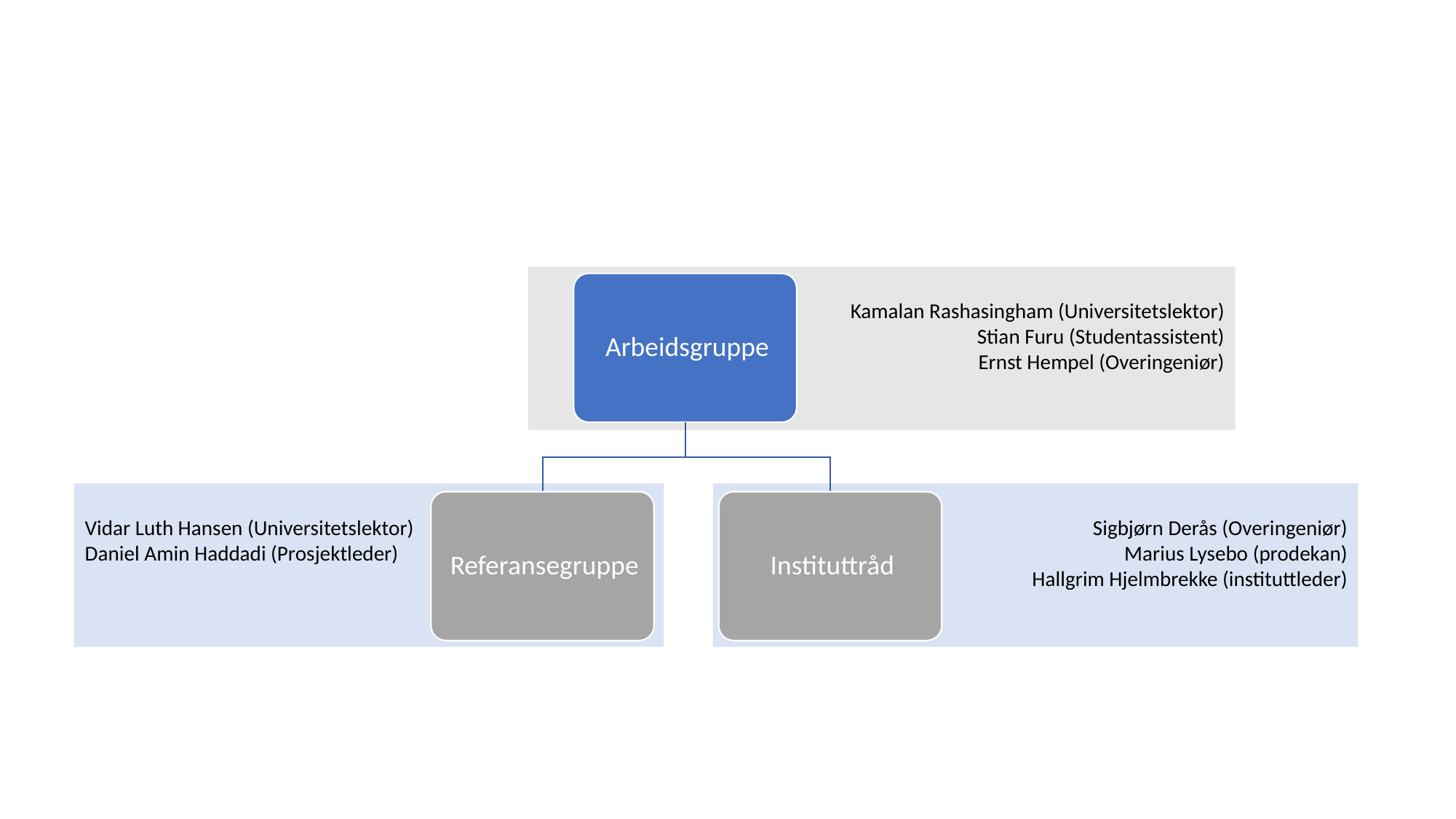

Arbeidsgruppe
Referansegruppe
Instituttråd

Kamalan Rashasingham (Universitetslektor)
Stian Furu (Studentassistent)
Ernst Hempel (Overingeniør)

Vidar Luth Hansen (Universitetslektor)
Daniel Amin Haddadi (Prosjektleder)

Sigbjørn Derås (Overingeniør)
Marius Lysebo (prodekan)
Hallgrim Hjelmbrekke (instituttleder)